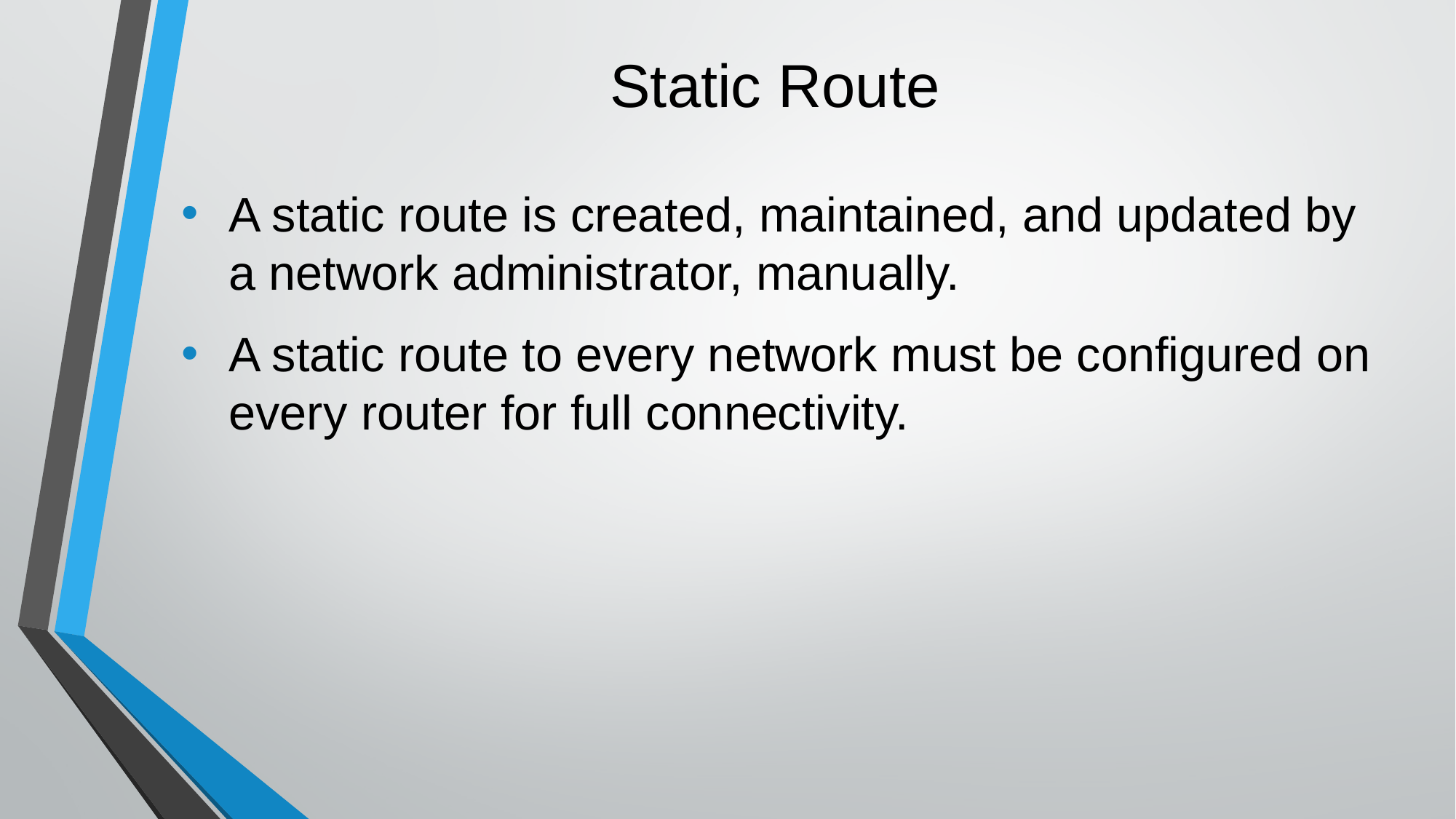

# Static Route
A static route is created, maintained, and updated by a network administrator, manually.
A static route to every network must be configured on every router for full connectivity.